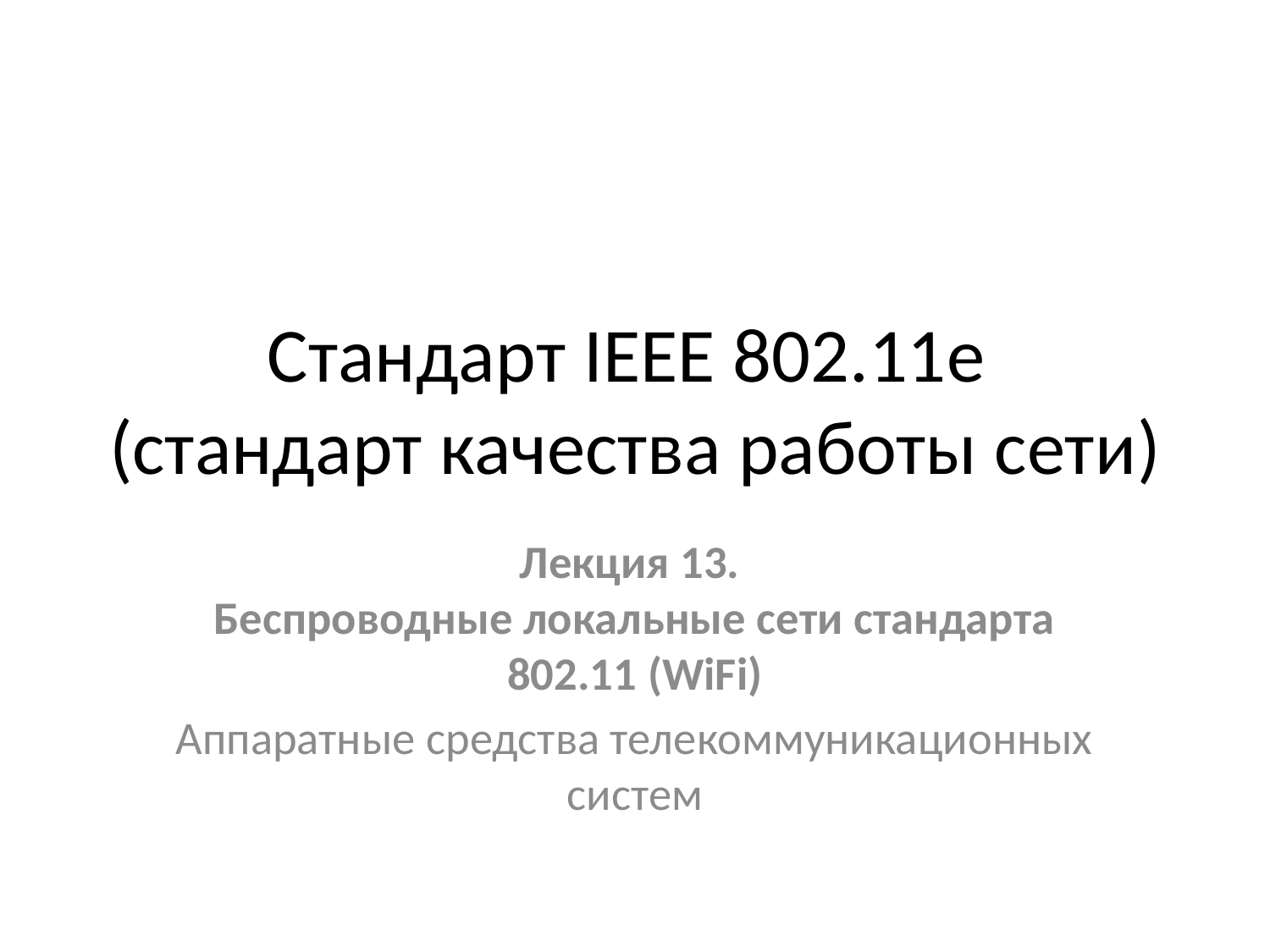

# Стандарт IEEE 802.11e (стандарт качества работы сети)
Лекция 13.
Беспроводные локальные сети стандарта 802.11 (WiFi)
Аппаратные средства телекоммуникационных систем